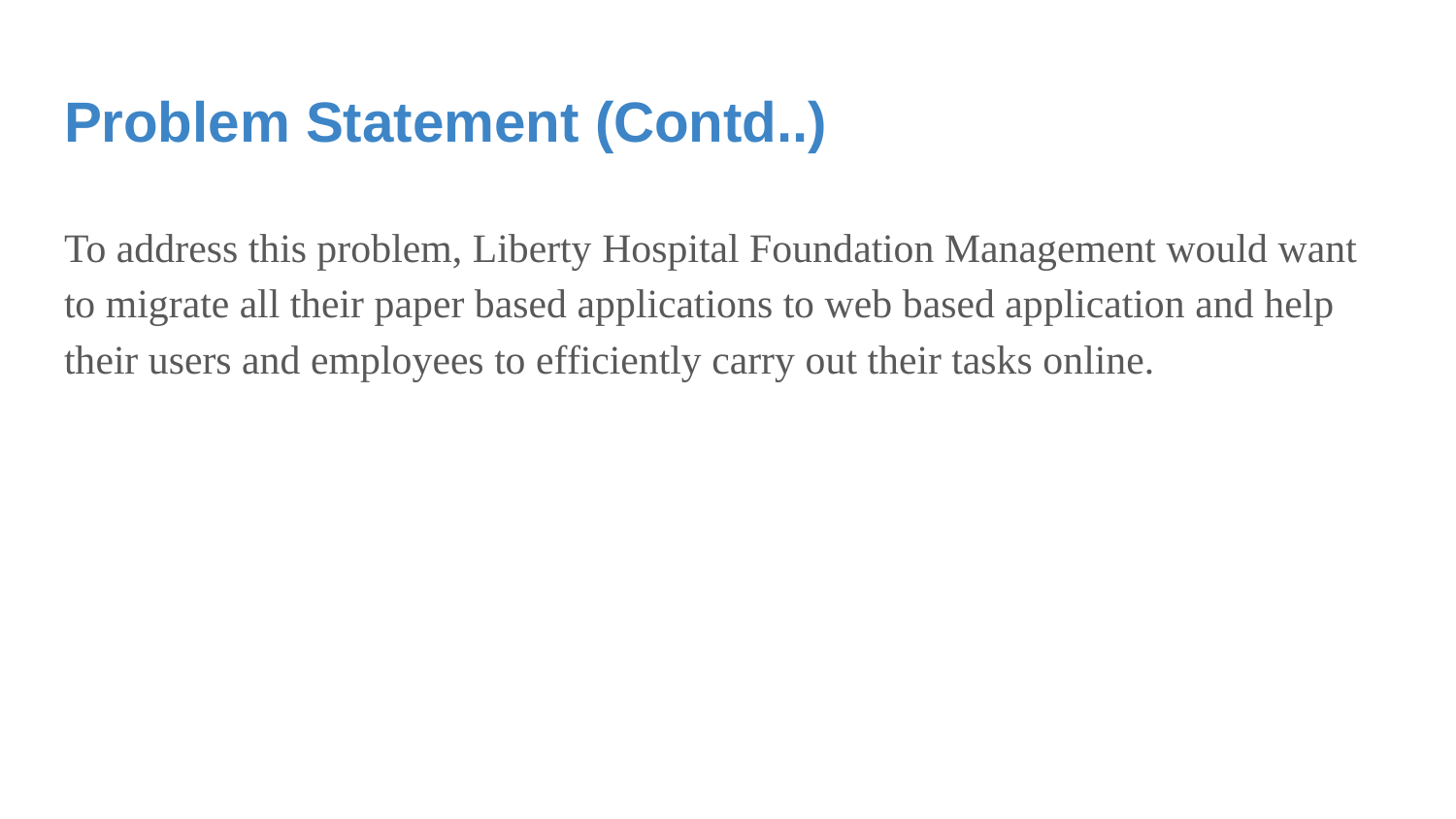

Problem Statement (Contd..)
To address this problem, Liberty Hospital Foundation Management would want to migrate all their paper based applications to web based application and help their users and employees to efficiently carry out their tasks online.